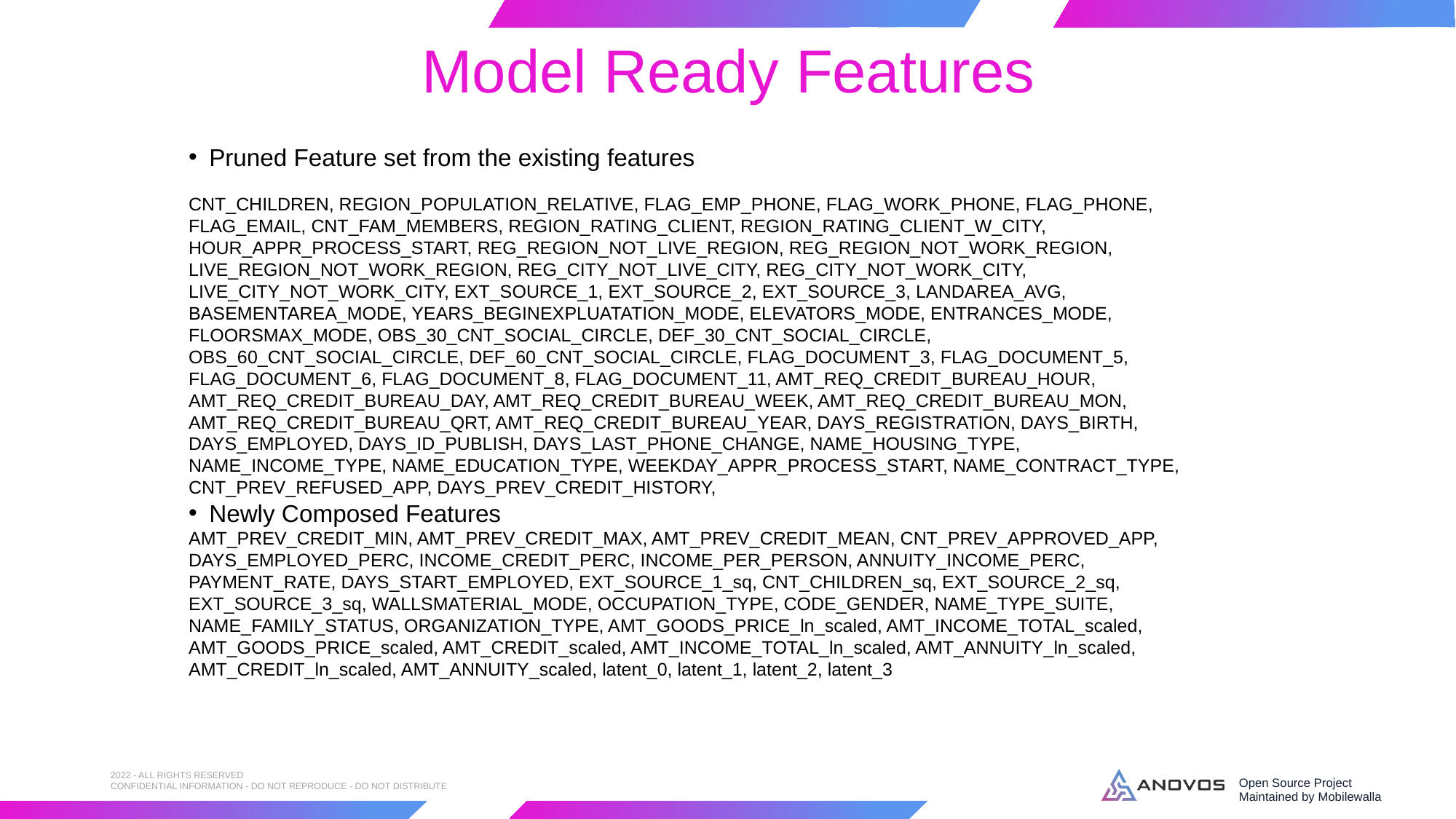

# Model Ready Features
Pruned Feature set from the existing features

CNT_CHILDREN, REGION_POPULATION_RELATIVE, FLAG_EMP_PHONE, FLAG_WORK_PHONE, FLAG_PHONE, FLAG_EMAIL, CNT_FAM_MEMBERS, REGION_RATING_CLIENT, REGION_RATING_CLIENT_W_CITY, HOUR_APPR_PROCESS_START, REG_REGION_NOT_LIVE_REGION, REG_REGION_NOT_WORK_REGION, LIVE_REGION_NOT_WORK_REGION, REG_CITY_NOT_LIVE_CITY, REG_CITY_NOT_WORK_CITY, LIVE_CITY_NOT_WORK_CITY, EXT_SOURCE_1, EXT_SOURCE_2, EXT_SOURCE_3, LANDAREA_AVG, BASEMENTAREA_MODE, YEARS_BEGINEXPLUATATION_MODE, ELEVATORS_MODE, ENTRANCES_MODE, FLOORSMAX_MODE, OBS_30_CNT_SOCIAL_CIRCLE, DEF_30_CNT_SOCIAL_CIRCLE, OBS_60_CNT_SOCIAL_CIRCLE, DEF_60_CNT_SOCIAL_CIRCLE, FLAG_DOCUMENT_3, FLAG_DOCUMENT_5, FLAG_DOCUMENT_6, FLAG_DOCUMENT_8, FLAG_DOCUMENT_11, AMT_REQ_CREDIT_BUREAU_HOUR, AMT_REQ_CREDIT_BUREAU_DAY, AMT_REQ_CREDIT_BUREAU_WEEK, AMT_REQ_CREDIT_BUREAU_MON, AMT_REQ_CREDIT_BUREAU_QRT, AMT_REQ_CREDIT_BUREAU_YEAR, DAYS_REGISTRATION, DAYS_BIRTH, DAYS_EMPLOYED, DAYS_ID_PUBLISH, DAYS_LAST_PHONE_CHANGE, NAME_HOUSING_TYPE, NAME_INCOME_TYPE, NAME_EDUCATION_TYPE, WEEKDAY_APPR_PROCESS_START, NAME_CONTRACT_TYPE, CNT_PREV_REFUSED_APP, DAYS_PREV_CREDIT_HISTORY,
Newly Composed Features
AMT_PREV_CREDIT_MIN, AMT_PREV_CREDIT_MAX, AMT_PREV_CREDIT_MEAN, CNT_PREV_APPROVED_APP, DAYS_EMPLOYED_PERC, INCOME_CREDIT_PERC, INCOME_PER_PERSON, ANNUITY_INCOME_PERC, PAYMENT_RATE, DAYS_START_EMPLOYED, EXT_SOURCE_1_sq, CNT_CHILDREN_sq, EXT_SOURCE_2_sq, EXT_SOURCE_3_sq, WALLSMATERIAL_MODE, OCCUPATION_TYPE, CODE_GENDER, NAME_TYPE_SUITE, NAME_FAMILY_STATUS, ORGANIZATION_TYPE, AMT_GOODS_PRICE_ln_scaled, AMT_INCOME_TOTAL_scaled, AMT_GOODS_PRICE_scaled, AMT_CREDIT_scaled, AMT_INCOME_TOTAL_ln_scaled, AMT_ANNUITY_ln_scaled, AMT_CREDIT_ln_scaled, AMT_ANNUITY_scaled, latent_0, latent_1, latent_2, latent_3